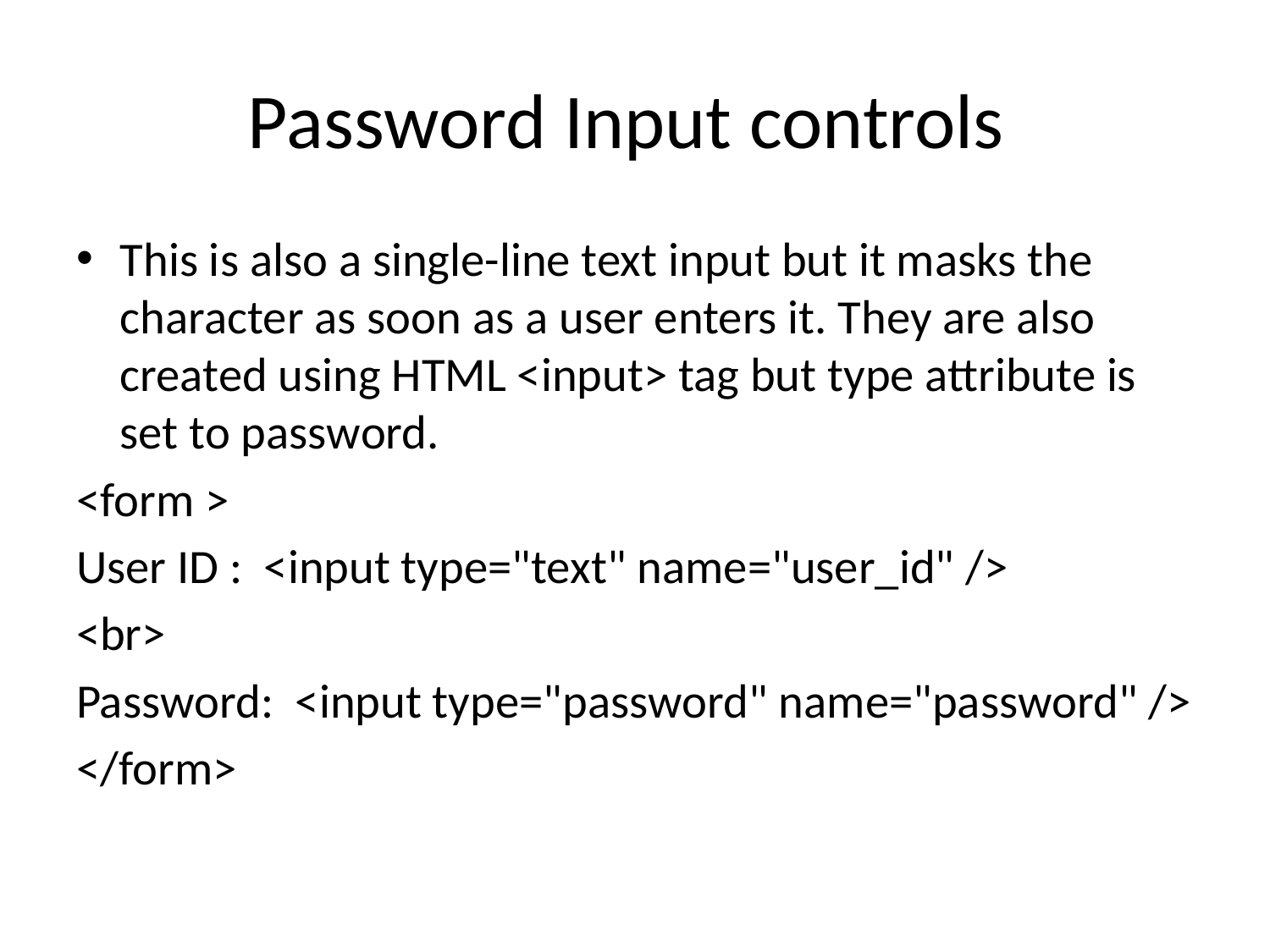

# Password Input controls
This is also a single-line text input but it masks the character as soon as a user enters it. They are also created using HTML <input> tag but type attribute is set to password.
<form >
User ID :  <input type="text" name="user_id" />
<br>
Password:  <input type="password" name="password" />
</form>